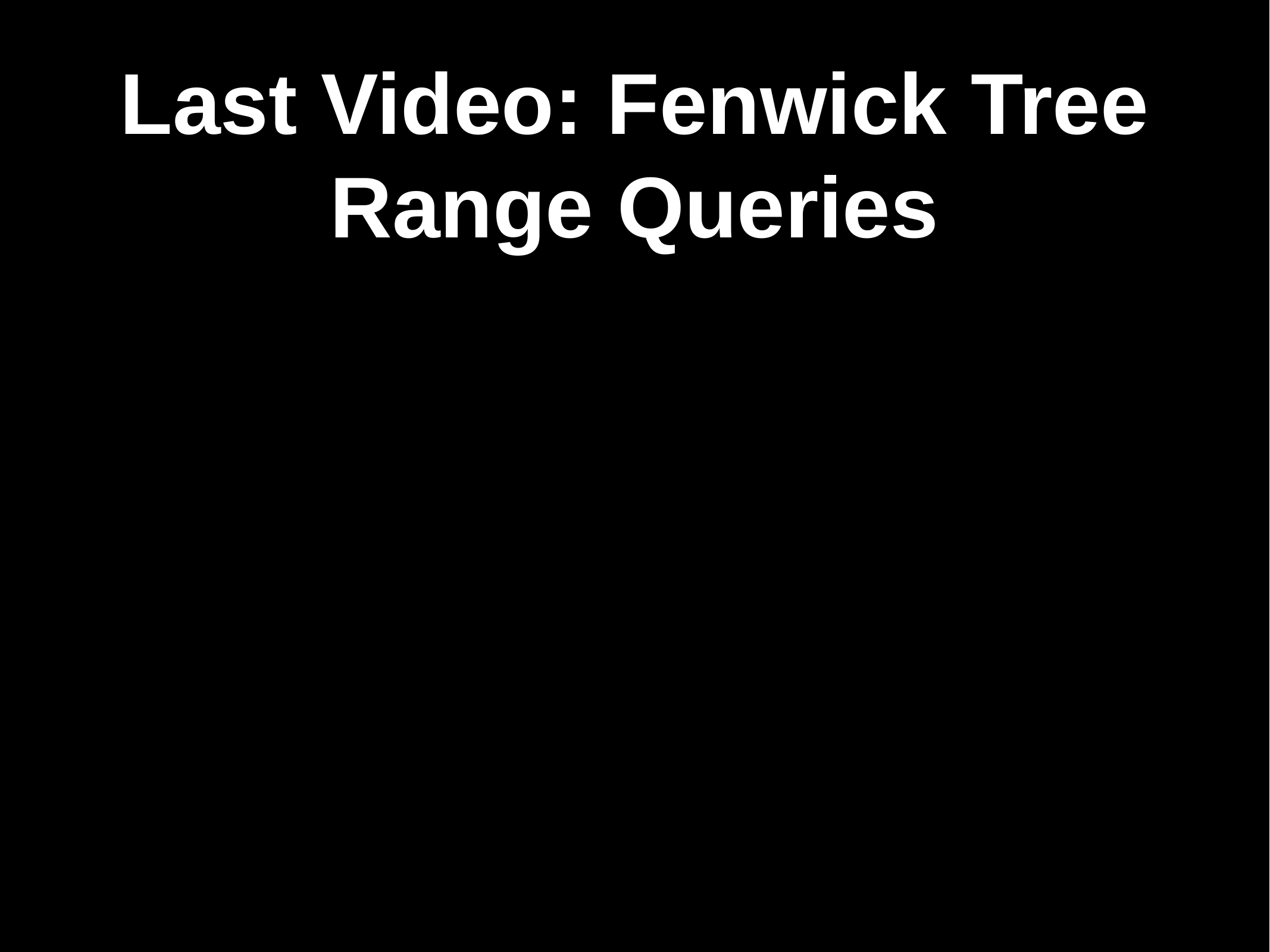

# Last Video: Fenwick Tree Range Queries